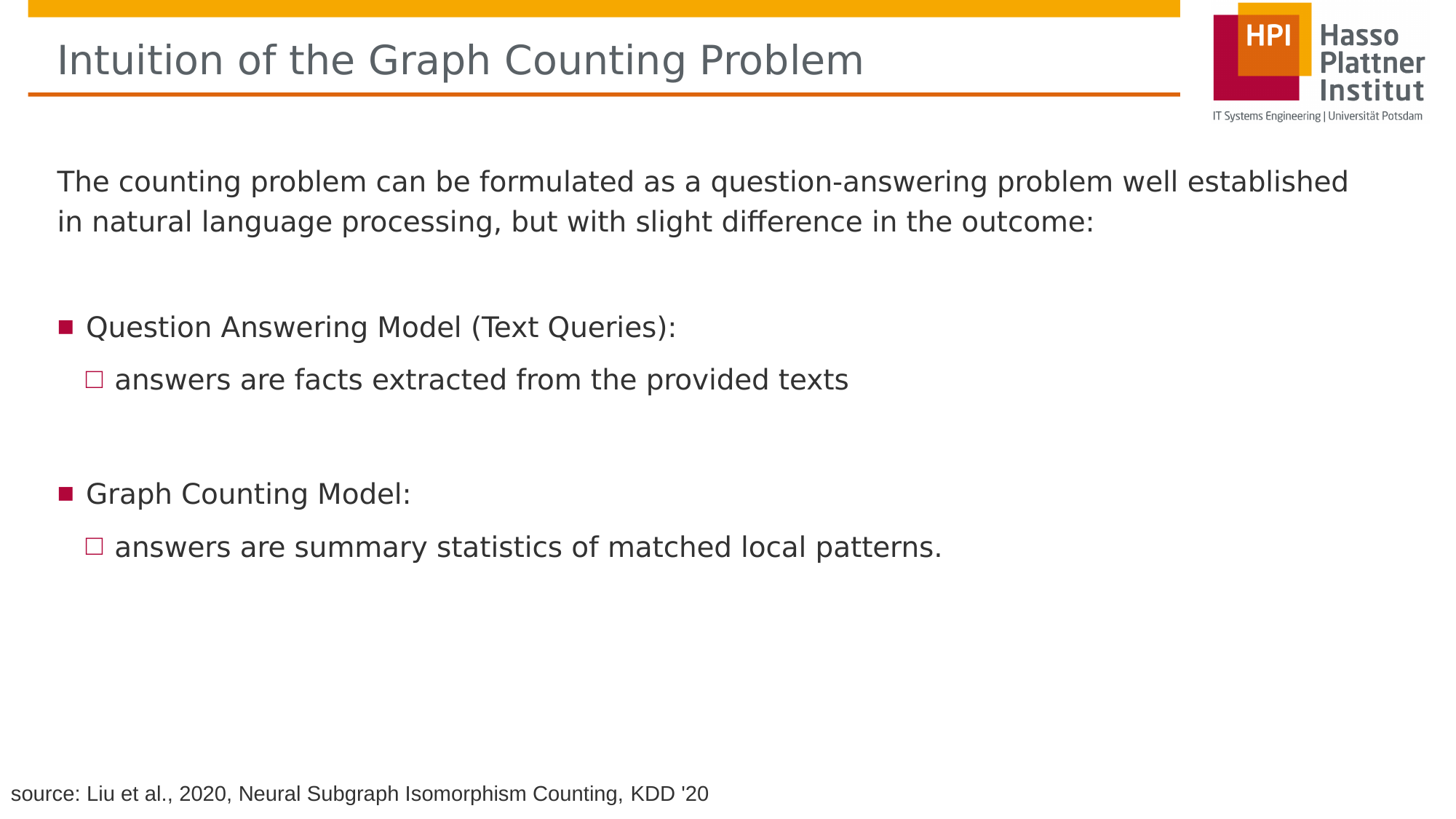

# Intuition of the Graph Counting Problem
The counting problem can be formulated as a question-answering problem well established in natural language processing, but with slight difference in the outcome:

Question Answering Model (Text Queries):
answers are facts extracted from the provided texts

Graph Counting Model:
answers are summary statistics of matched local patterns.
source: Liu et al., 2020, Neural Subgraph Isomorphism Counting, KDD '20